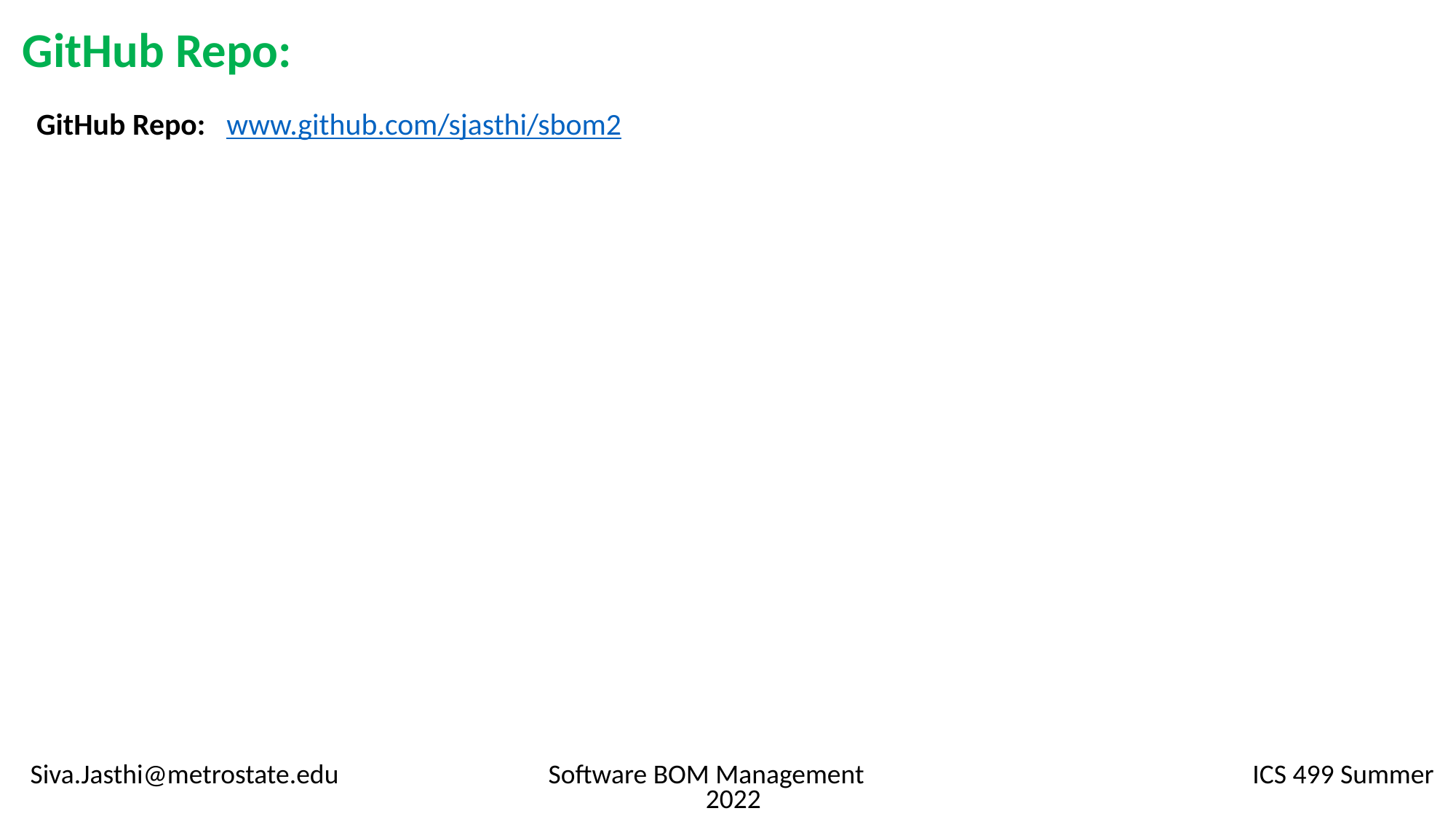

GitHub Repo:
GitHub Repo:   www.github.com/sjasthi/sbom2

Siva.Jasthi@metrostate.edu                                  Software BOM Management                                                               ICS 499 Summer 2022